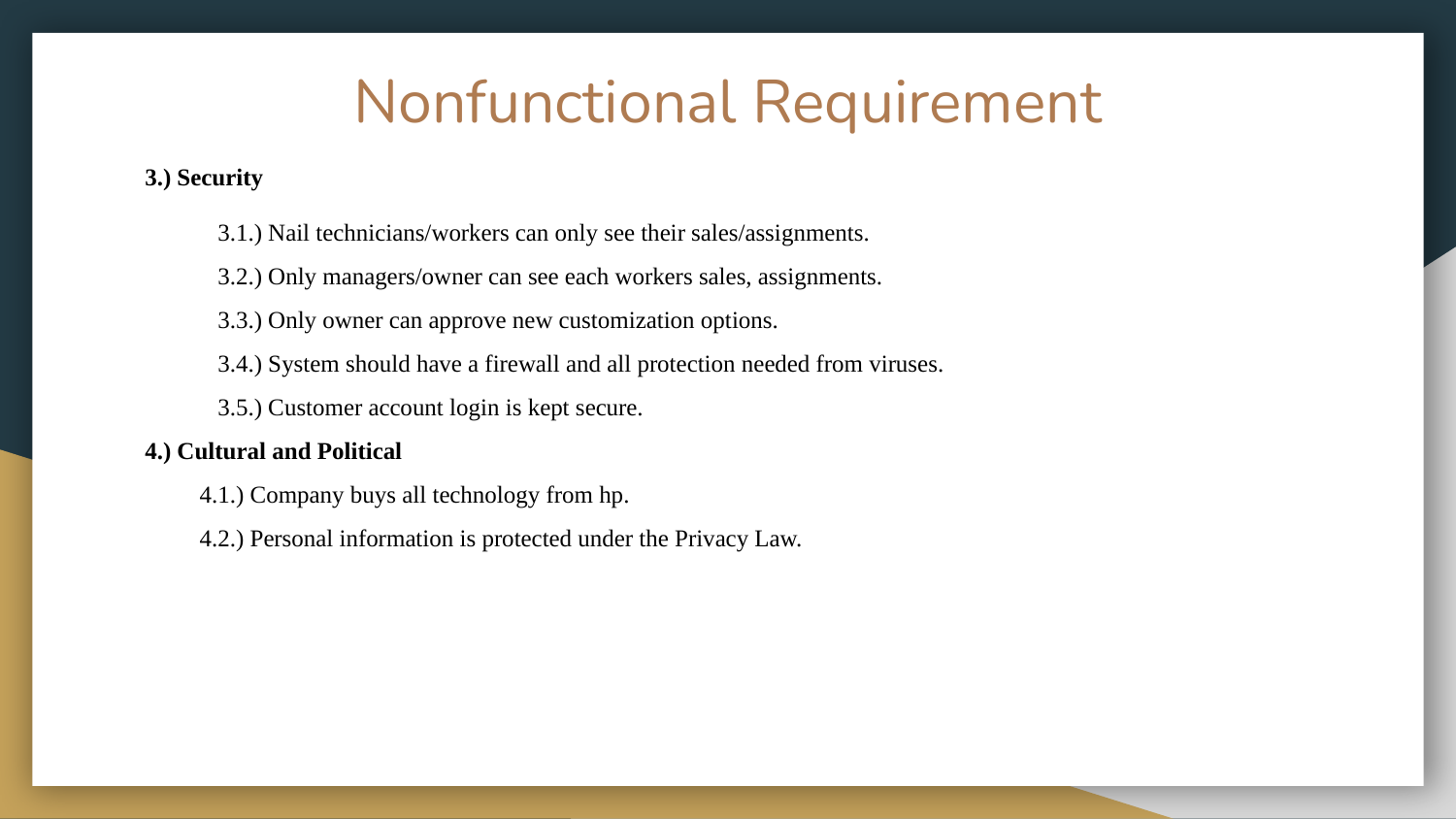

# Nonfunctional Requirement
3.) Security
3.1.) Nail technicians/workers can only see their sales/assignments.
3.2.) Only managers/owner can see each workers sales, assignments.
3.3.) Only owner can approve new customization options.
3.4.) System should have a firewall and all protection needed from viruses.
3.5.) Customer account login is kept secure.
4.) Cultural and Political
4.1.) Company buys all technology from hp.
4.2.) Personal information is protected under the Privacy Law.